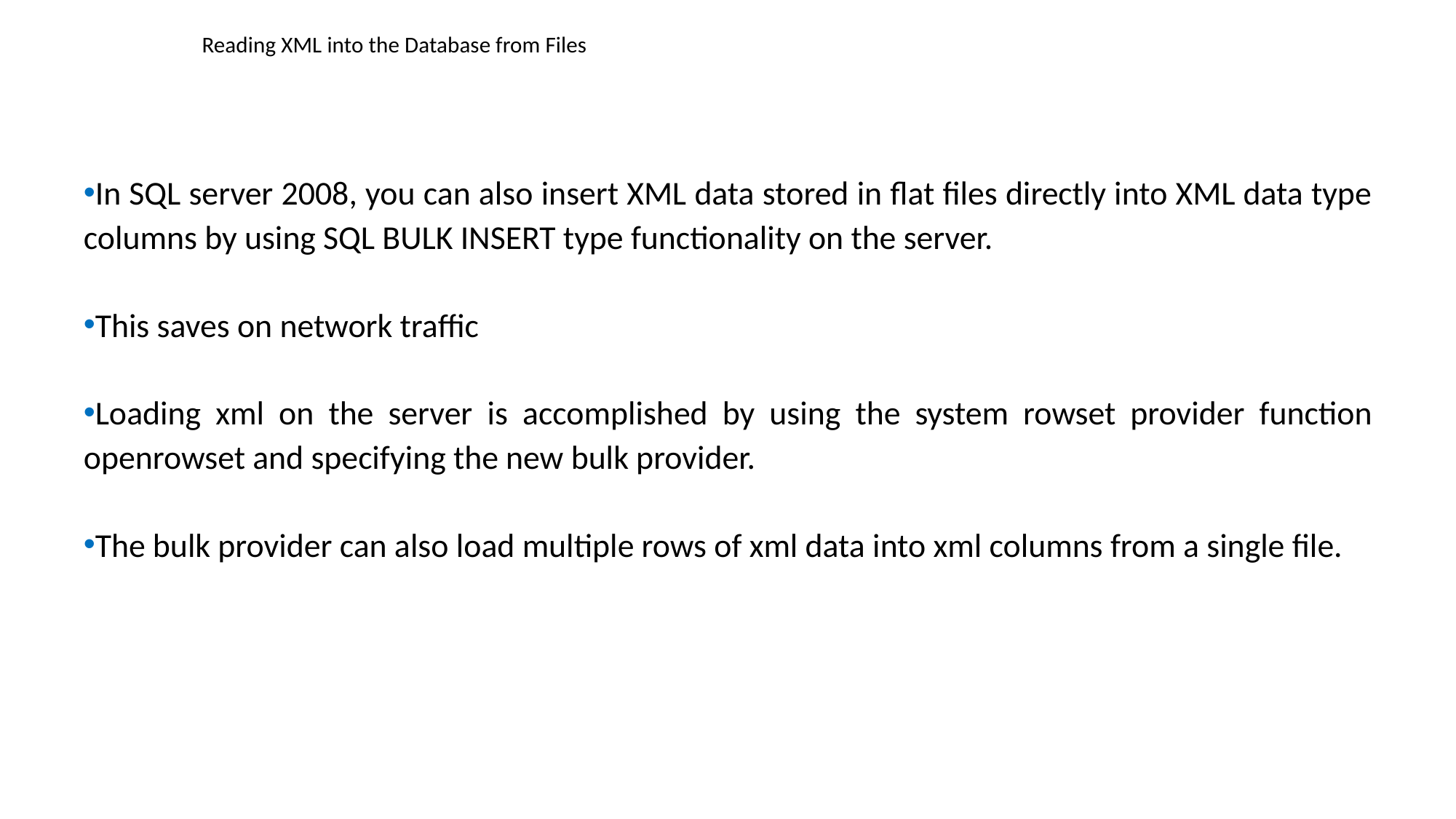

Reading XML into the Database from Files
In SQL server 2008, you can also insert XML data stored in flat files directly into XML data type columns by using SQL BULK INSERT type functionality on the server.

This saves on network traffic

Loading xml on the server is accomplished by using the system rowset provider function openrowset and specifying the new bulk provider.

The bulk provider can also load multiple rows of xml data into xml columns from a single file.